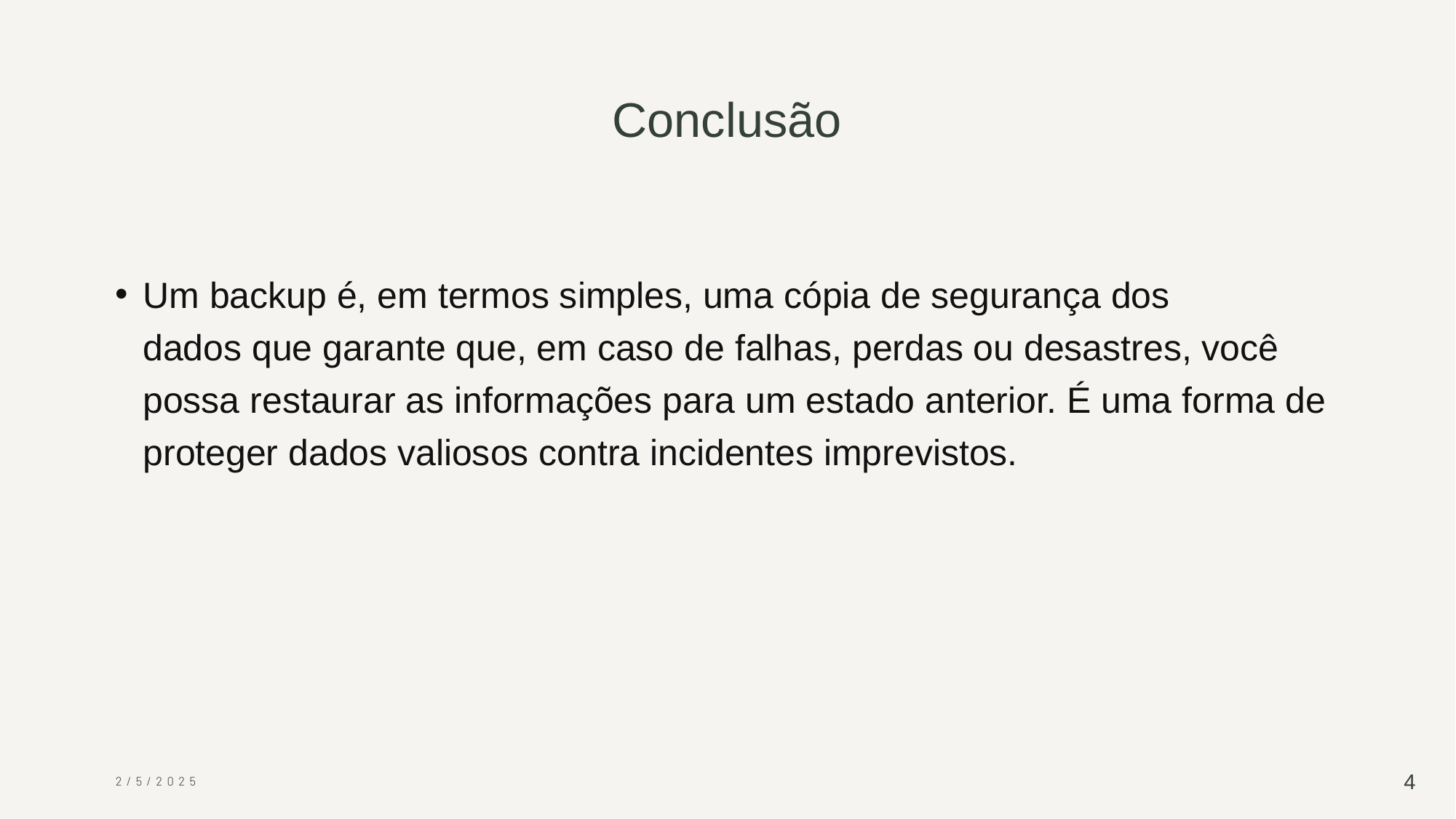

# Conclusão
Um backup é, em termos simples, uma cópia de segurança dos dados que garante que, em caso de falhas, perdas ou desastres, você possa restaurar as informações para um estado anterior. É uma forma de proteger dados valiosos contra incidentes imprevistos.
2/5/2025

4